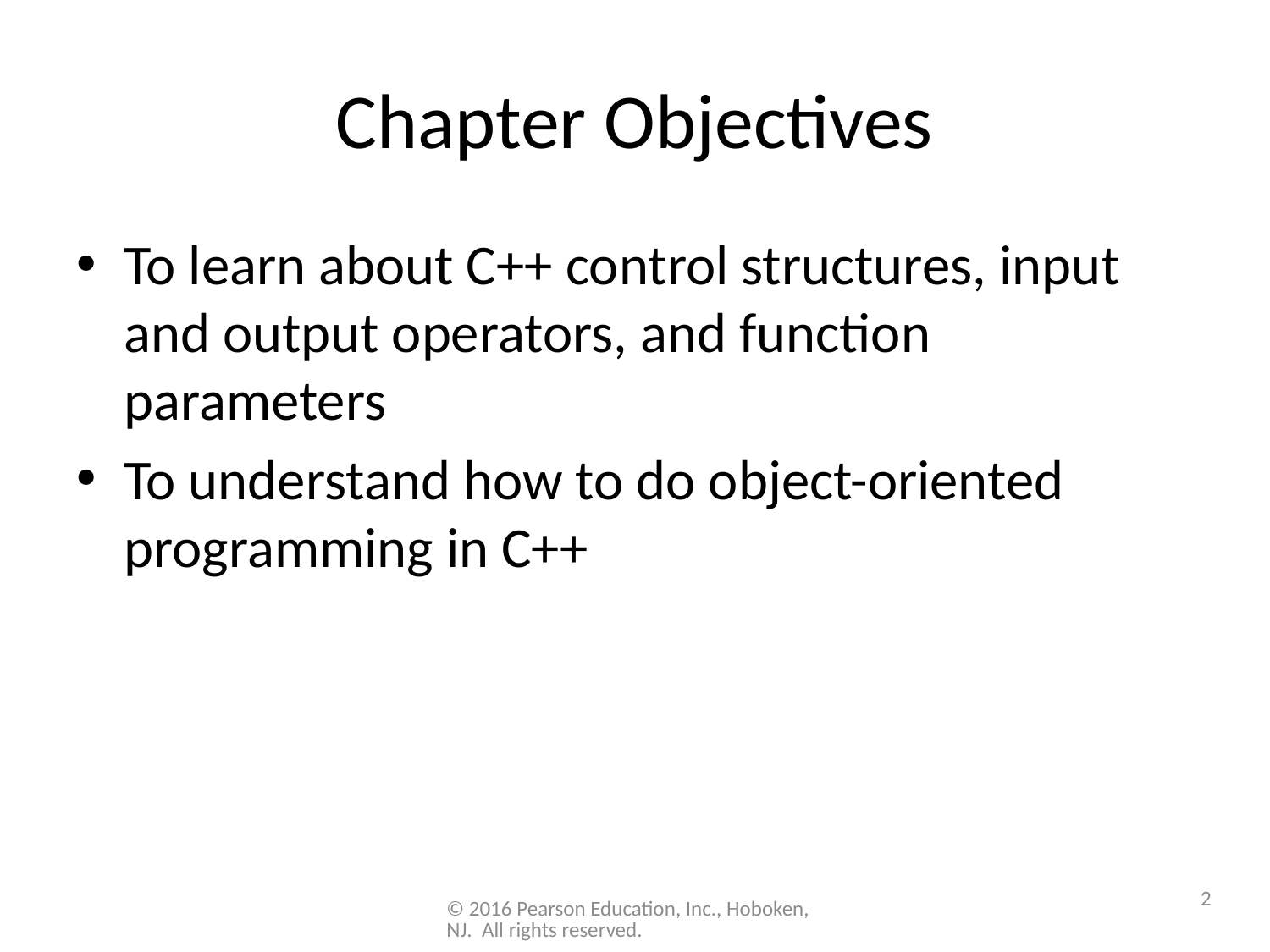

# Chapter Objectives
To learn about C++ control structures, input and output operators, and function parameters
To understand how to do object-oriented programming in C++
2
© 2016 Pearson Education, Inc., Hoboken, NJ.  All rights reserved.